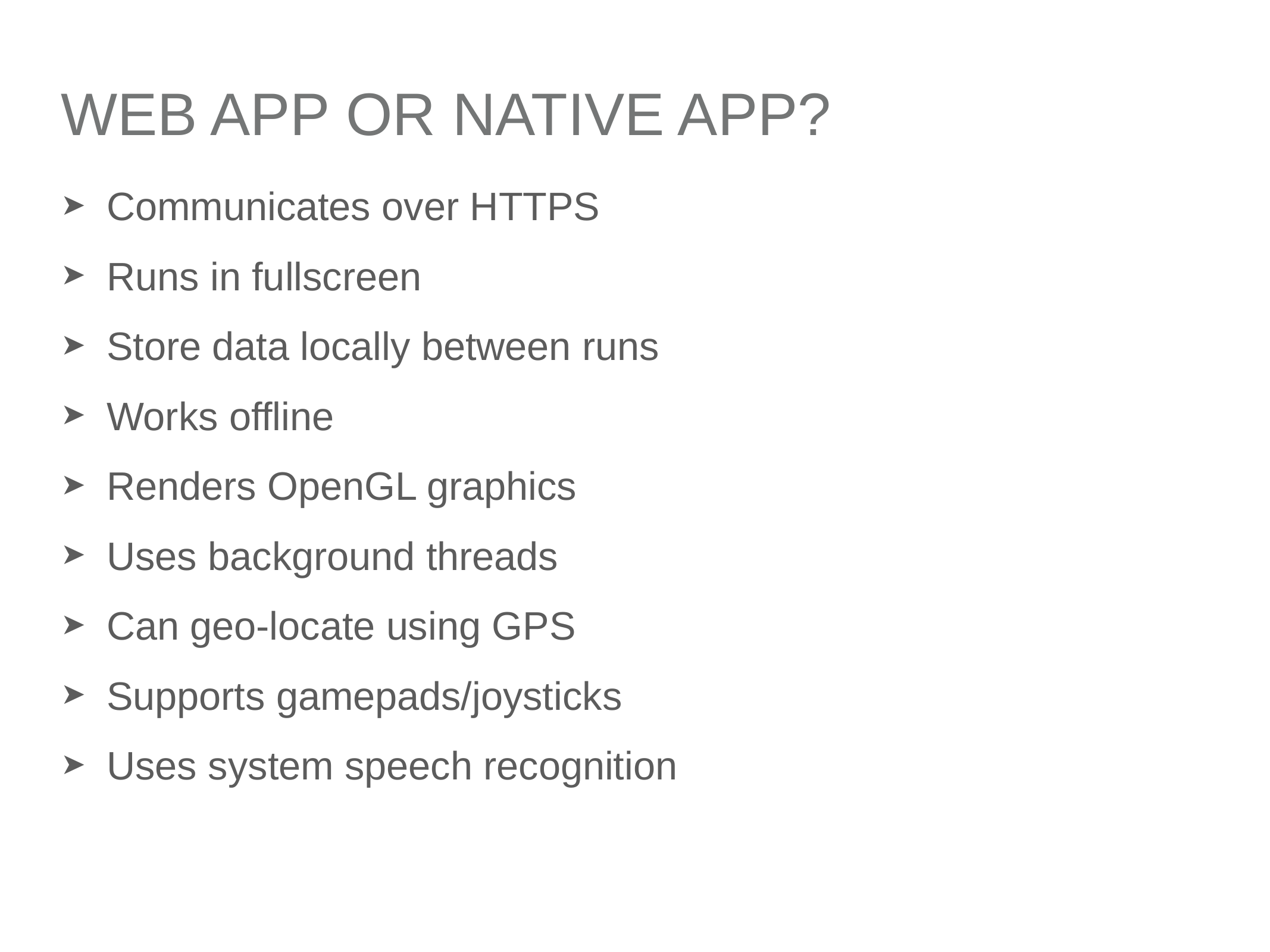

# Web App or Native App?

Communicates over HTTPS
Runs in fullscreen
Store data locally between runs
Works offline
Renders OpenGL graphics
Uses background threads
Can geo-locate using GPS
Supports gamepads/joysticks
Uses system speech recognition